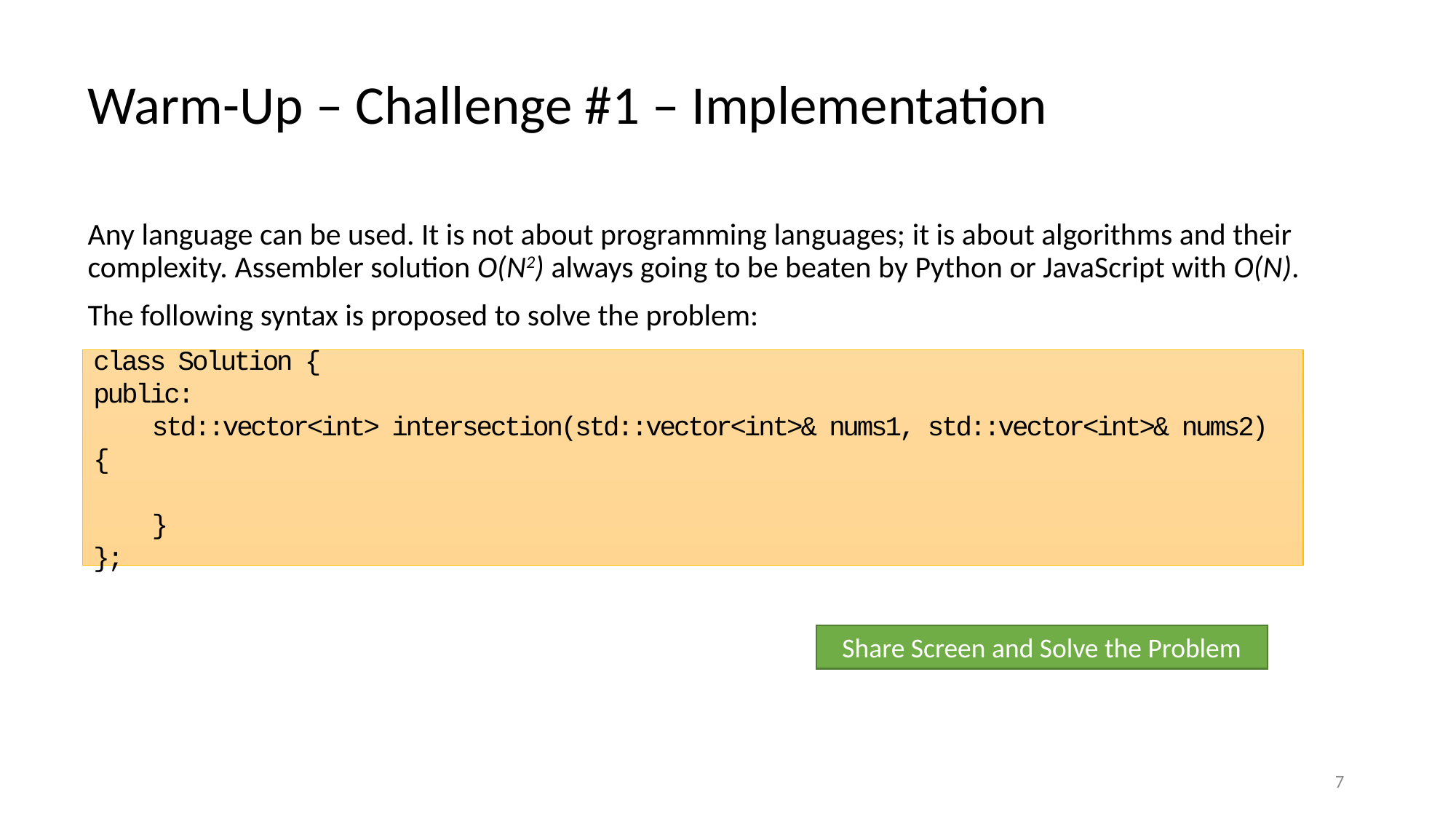

# Warm-Up – Challenge #1 – Implementation
Any language can be used. It is not about programming languages; it is about algorithms and their complexity. Assembler solution O(N2) always going to be beaten by Python or JavaScript with O(N).
The following syntax is proposed to solve the problem:

class Solution {
public:
    std::vector<int> intersection(std::vector<int>& nums1, std::vector<int>& nums2) {

    }
};
Share Screen and Solve the Problem
7